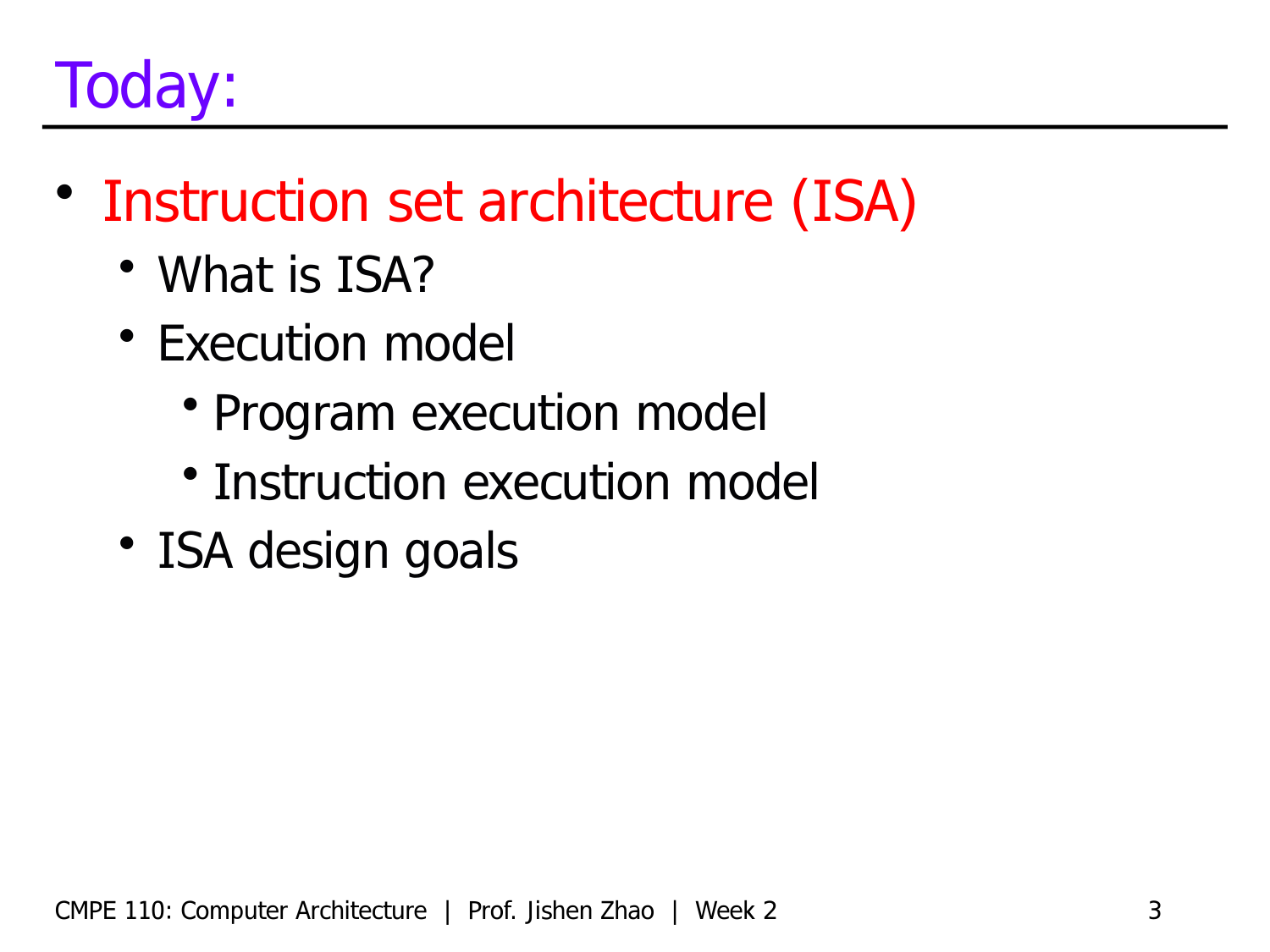

# Today:
Instruction set architecture (ISA)
What is ISA?
Execution model
Program execution model
Instruction execution model
ISA design goals

CMPE 110: Computer Architecture  |  Prof. Jishen Zhao  |  Week 2
3